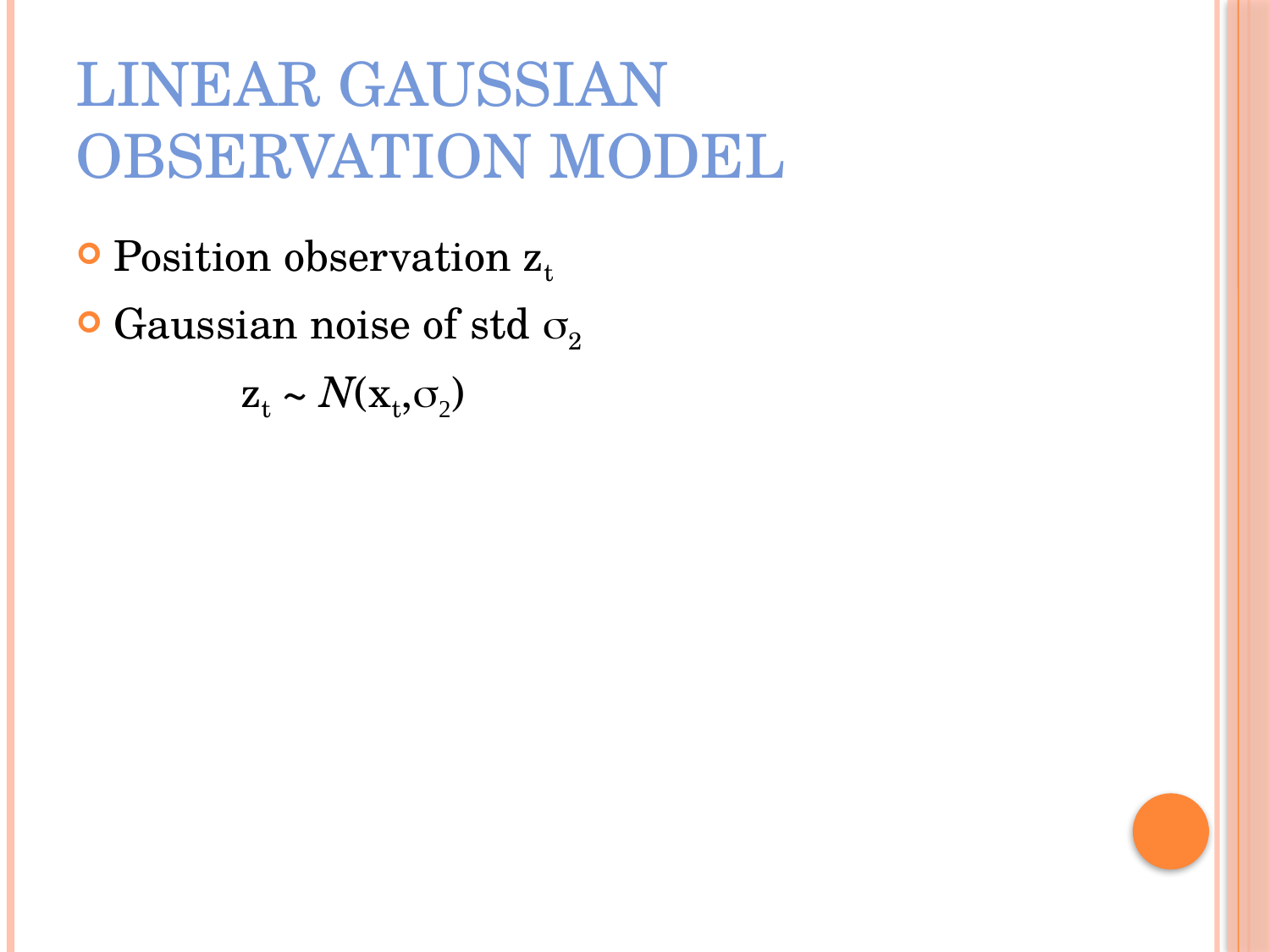

# Linear Gaussian Observation Model
Position observation zt
Gaussian noise of std σ2
		zt ~ N(xt,σ2)